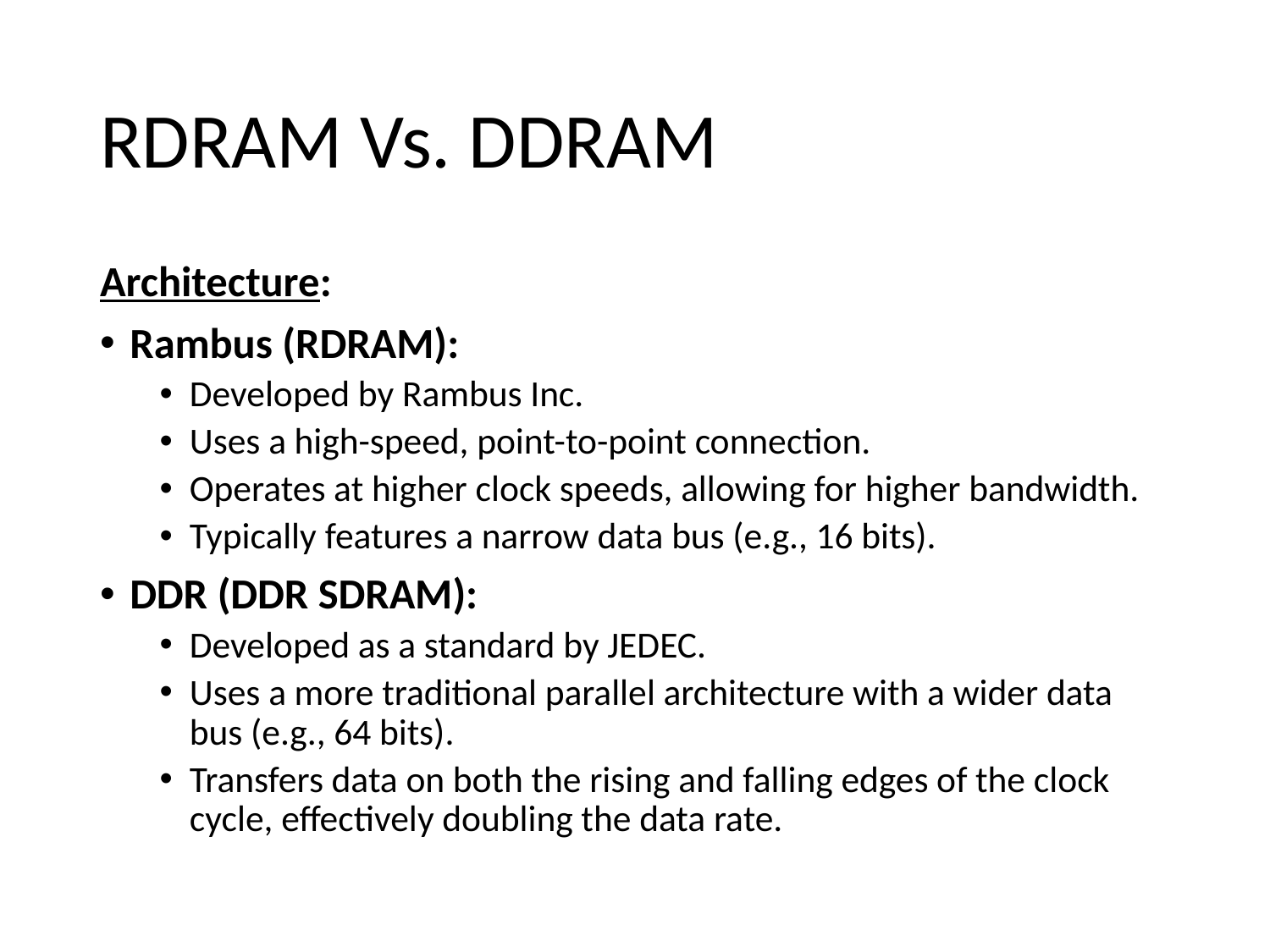

# RDRAM Vs. DDRAM
Architecture:
Rambus (RDRAM):
Developed by Rambus Inc.
Uses a high-speed, point-to-point connection.
Operates at higher clock speeds, allowing for higher bandwidth.
Typically features a narrow data bus (e.g., 16 bits).
DDR (DDR SDRAM):
Developed as a standard by JEDEC.
Uses a more traditional parallel architecture with a wider data bus (e.g., 64 bits).
Transfers data on both the rising and falling edges of the clock cycle, effectively doubling the data rate.